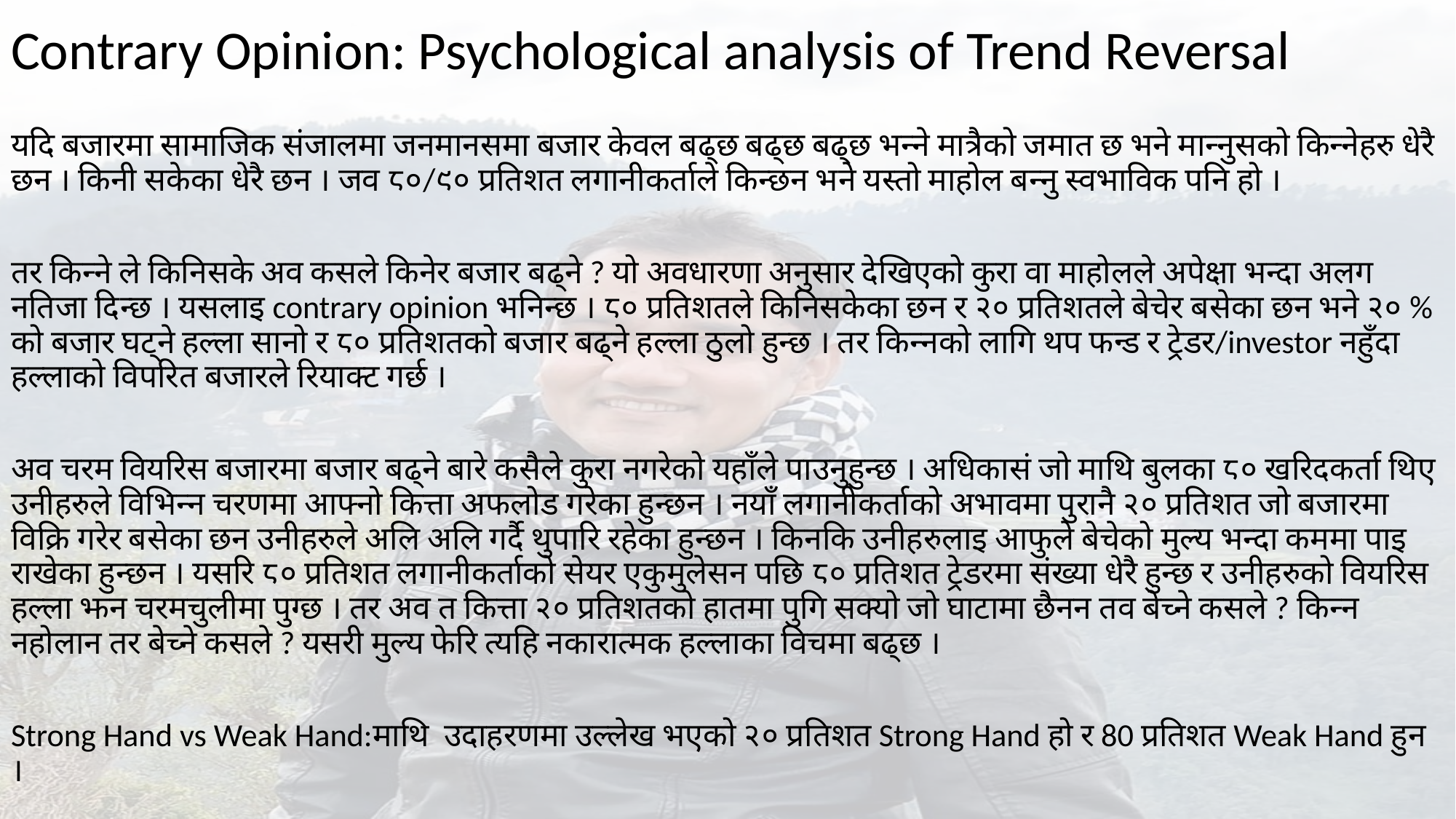

# Contrary Opinion: Psychological analysis of Trend Reversal
यदि बजारमा सामाजिक संजालमा जनमानसमा बजार केवल बढ्छ बढ्छ बढ्छ भन्ने मात्रैको जमात छ भने मान्नुसको किन्नेहरु धेरै छन । किनी सकेका धेरै छन । जव ८०/९० प्रतिशत लगानीकर्ताले किन्छन भने यस्तो माहोल बन्नु स्वभाविक पनि हो ।

तर किन्ने ले किनिसके अव कसले किनेर बजार बढ्ने ? यो अवधारणा अनुसार देखिएको कुरा वा माहोलले अपेक्षा भन्दा अलग नतिजा दिन्छ । यसलाइ contrary opinion भनिन्छ । ८० प्रतिशतले किनिसकेका छन र २० प्रतिशतले बेचेर बसेका छन भने २० % को बजार घट्ने हल्ला सानो र ८० प्रतिशतको बजार बढ्ने हल्ला ठुलो हुन्छ । तर किन्नको लागि थप फन्ड र ट्रेडर/investor नहुँदा हल्लाको विपरित बजारले रियाक्ट गर्छ ।

अव चरम वियरिस बजारमा बजार बढ्ने बारे कसैले कुरा नगरेको यहाँले पाउनुहुन्छ । अधिकासं जो माथि बुलका ८० खरिदकर्ता थिए उनीहरुले विभिन्न चरणमा आफ्नो कित्ता अफलोड गरेका हुन्छन । नयाँ लगानीकर्ताको अभावमा पुरानै २० प्रतिशत जो बजारमा विक्रि गरेर बसेका छन उनीहरुले अलि अलि गर्दै थुपारि रहेका हुन्छन । किनकि उनीहरुलाइ आफुले बेचेको मुल्य भन्दा कममा पाइ राखेका हुन्छन । यसरि ८० प्रतिशत लगानीकर्ताको सेयर एकुमुलेसन पछि ८० प्रतिशत ट्रेडरमा संख्या धेरै हुन्छ र उनीहरुको वियरिस हल्ला झन चरमचुलीमा पुग्छ । तर अव त कित्ता २० प्रतिशतको हातमा पुगि सक्यो जो घाटामा छैनन तव बेच्ने कसले ? किन्न नहोलान तर बेच्ने कसले ? यसरी मुल्य फेरि त्यहि नकारात्मक हल्लाका विचमा बढ्छ ।

Strong Hand vs Weak Hand:माथि  उदाहरणमा उल्लेख भएको २० प्रतिशत Strong Hand हो र 80 प्रतिशत Weak Hand हुन ।